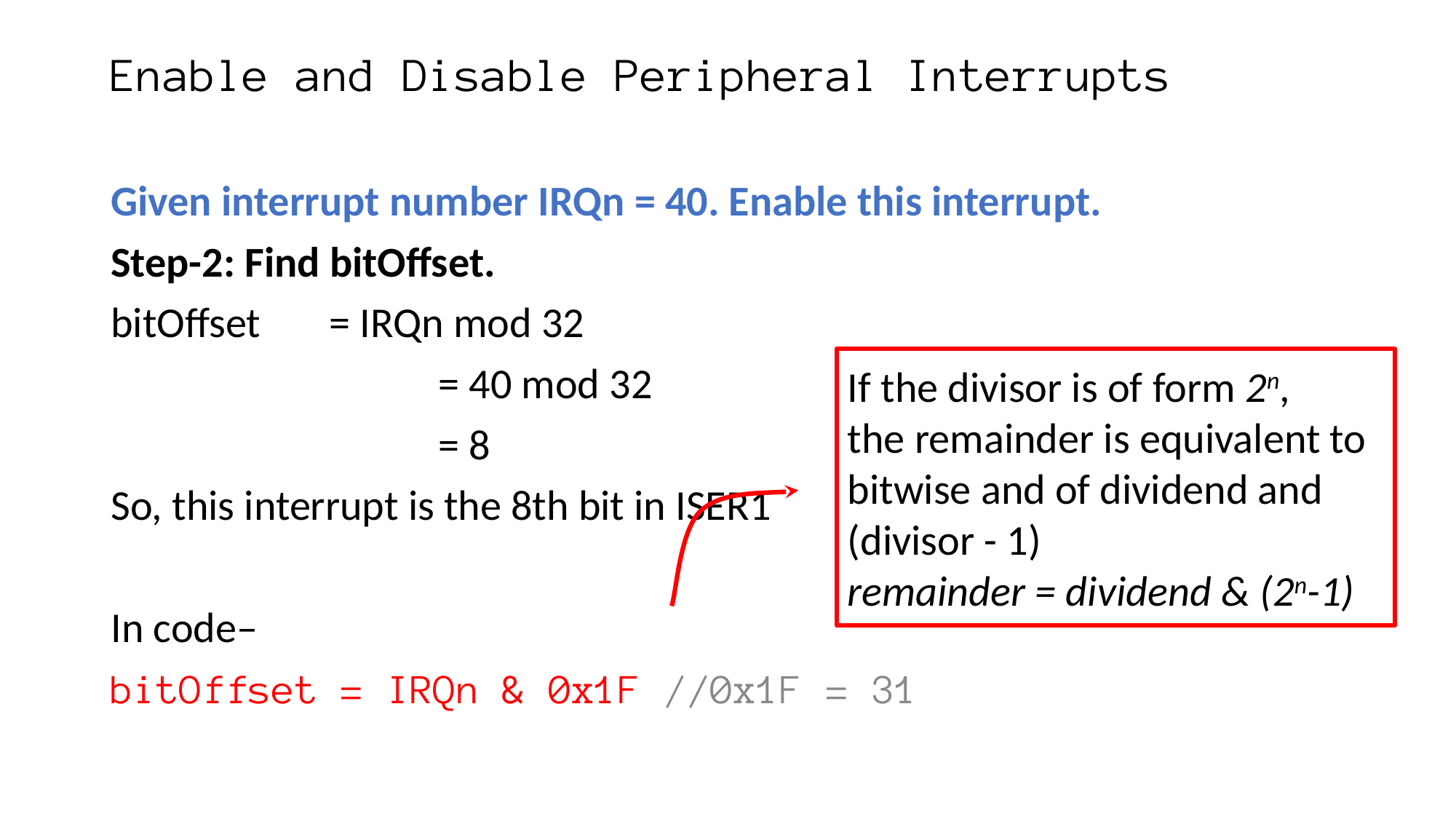

# Enable and Disable Peripheral Interrupts

Given interrupt number IRQn = 40. Enable this interrupt.
Step-2: Find bitOffset.
bitOffset 	= IRQn mod 32
   		 	= 40 mod 32
   		 	= 8
So, this interrupt is the 8th bit in ISER1

In code–
bitOffset = IRQn & 0x1F //0x1F = 31
If the divisor is of form 2n,
the remainder is equivalent to
bitwise and of dividend and (divisor - 1)
remainder = dividend & (2n-1)